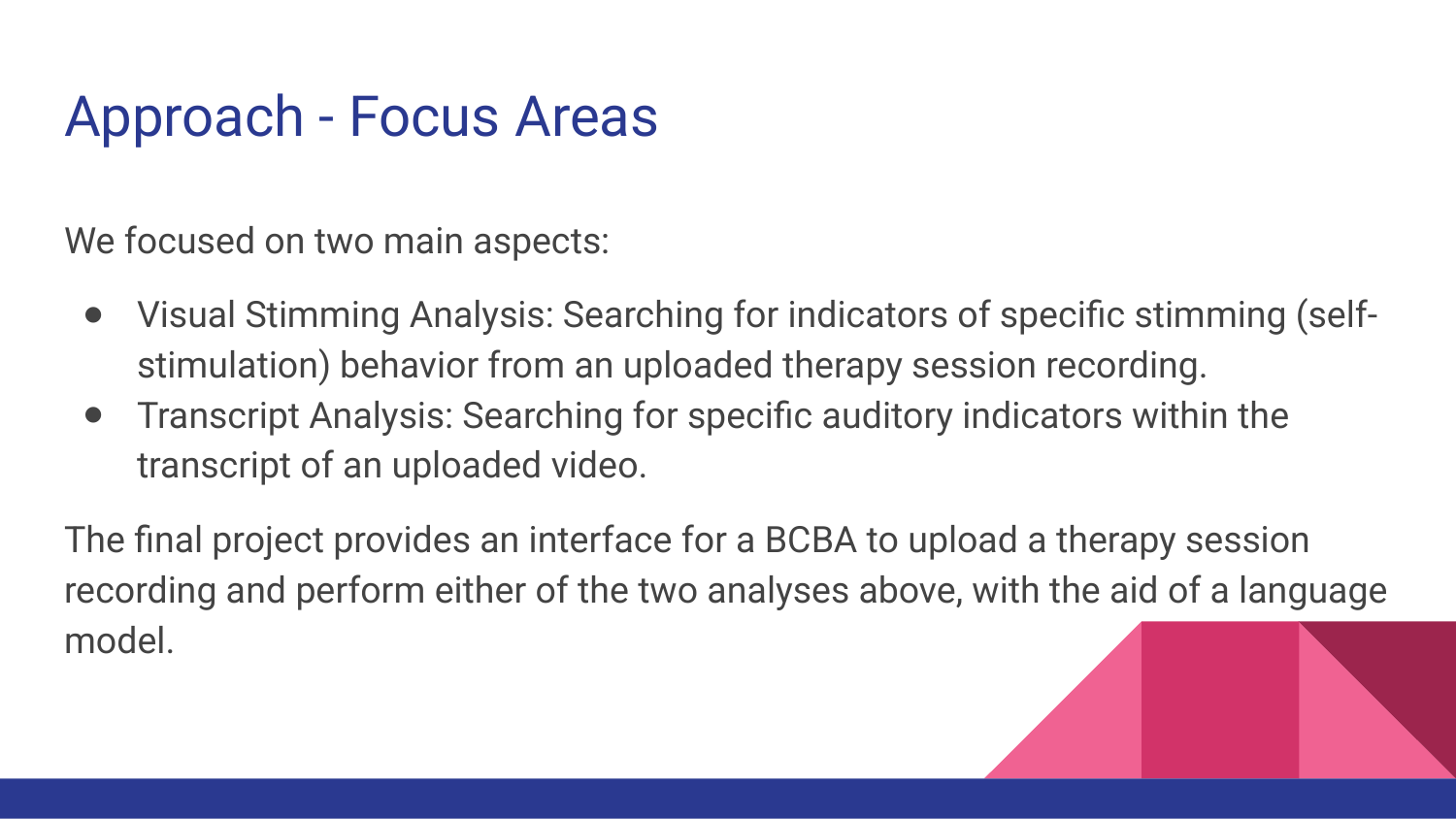

# Approach - Focus Areas
We focused on two main aspects:
Visual Stimming Analysis: Searching for indicators of specific stimming (self-stimulation) behavior from an uploaded therapy session recording.
Transcript Analysis: Searching for specific auditory indicators within the transcript of an uploaded video.
The final project provides an interface for a BCBA to upload a therapy session recording and perform either of the two analyses above, with the aid of a language model.